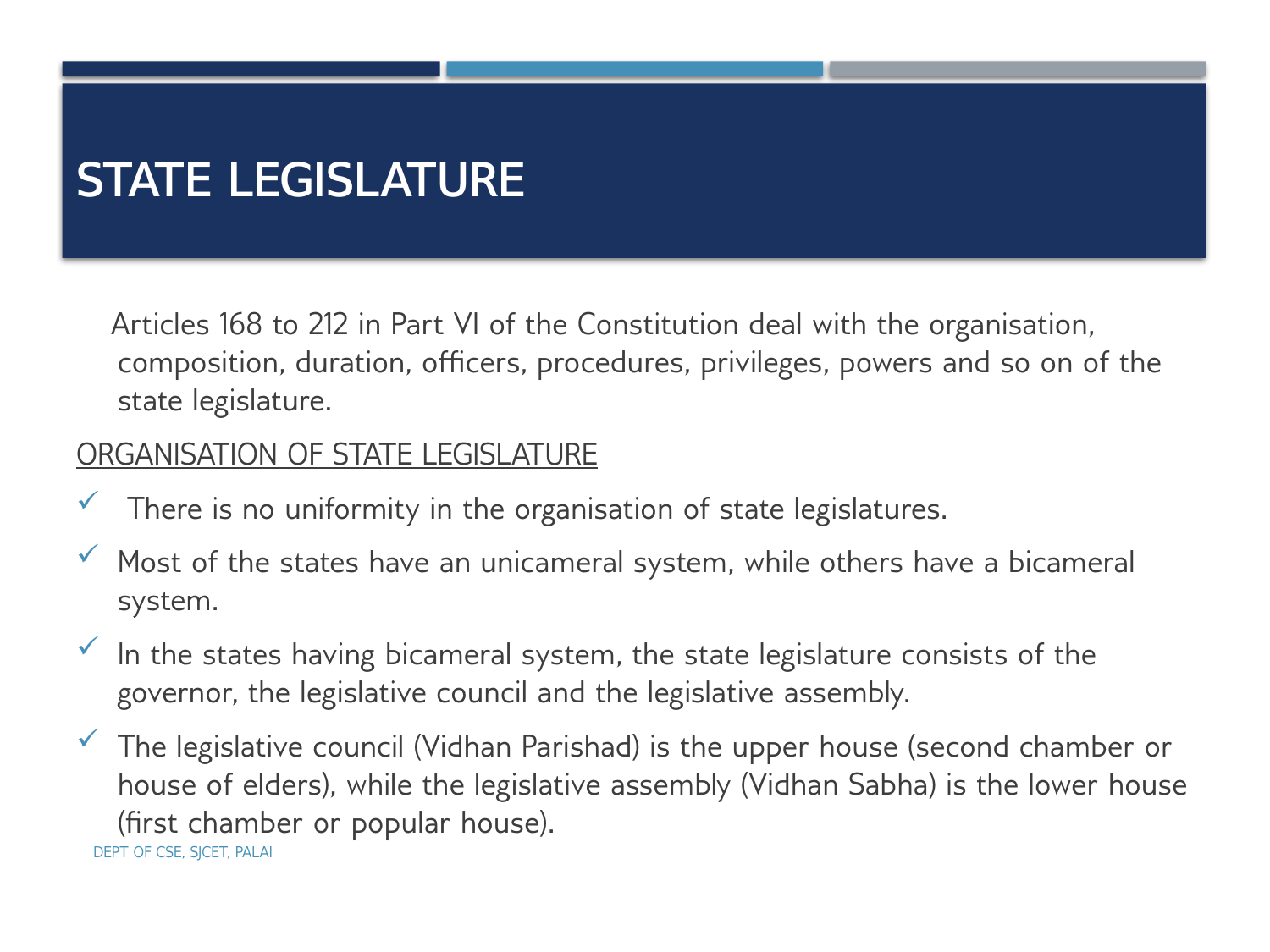

# State Legislature
    Articles 168 to 212 in Part VI of the Constitution deal with the organisation, composition, duration, officers, procedures, privileges, powers and so on of the state legislature.
ORGANISATION OF STATE LEGISLATURE
 There is no uniformity in the organisation of state legislatures.
Most of the states have an unicameral system, while others have a bicameral system.
In the states having bicameral system, the state legislature consists of the governor, the legislative council and the legislative assembly.
The legislative council (Vidhan Parishad) is the upper house (second chamber or house of elders), while the legislative assembly (Vidhan Sabha) is the lower house (first chamber or popular house).
Dept of CSE, SJCET, Palai